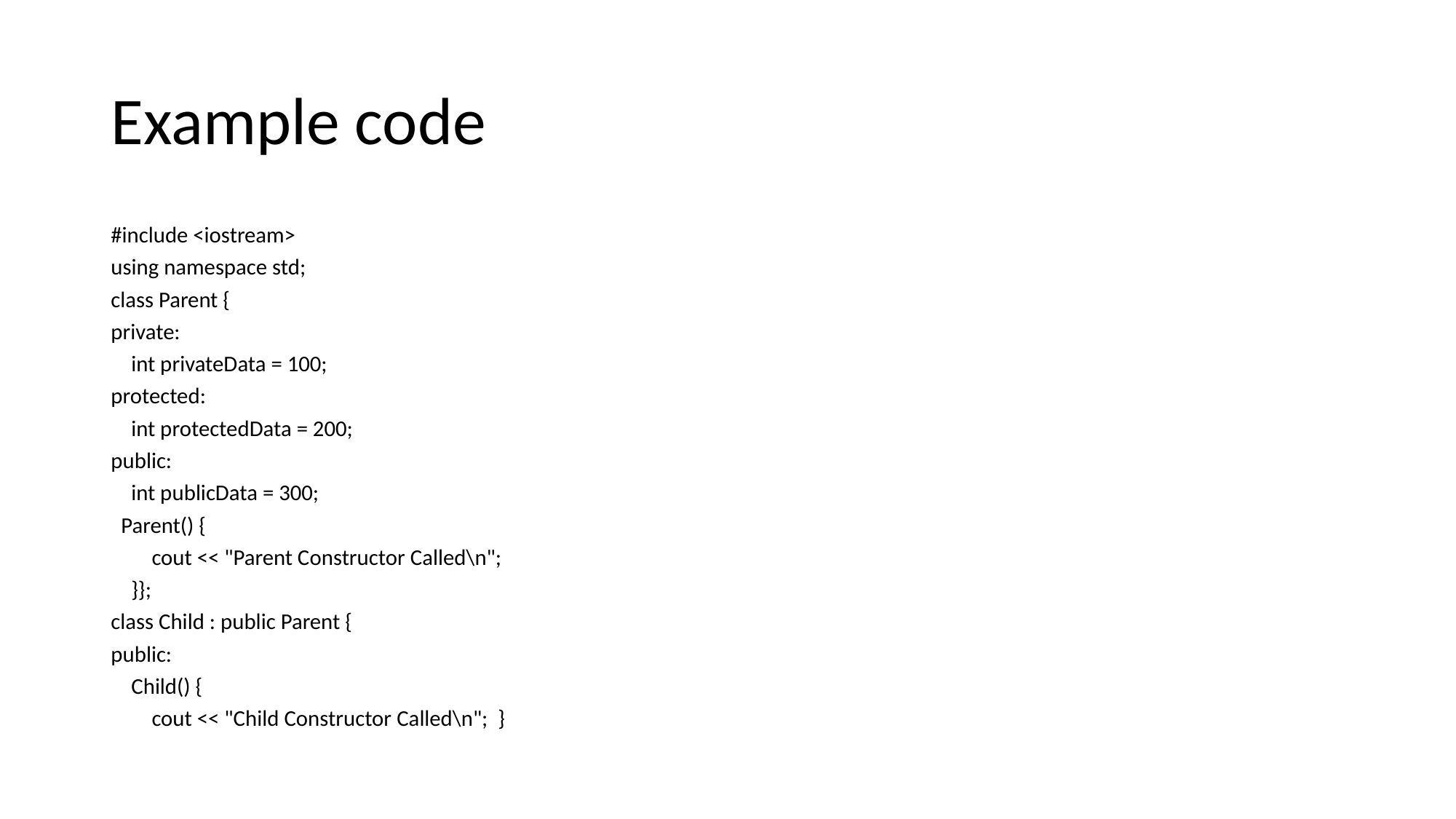

# Example code
#include <iostream>
using namespace std;
class Parent {
private:
    int privateData = 100;
protected:
    int protectedData = 200;
public:
    int publicData = 300;
  Parent() {
        cout << "Parent Constructor Called\n";
    }};
class Child : public Parent {
public:
    Child() {
        cout << "Child Constructor Called\n";  }